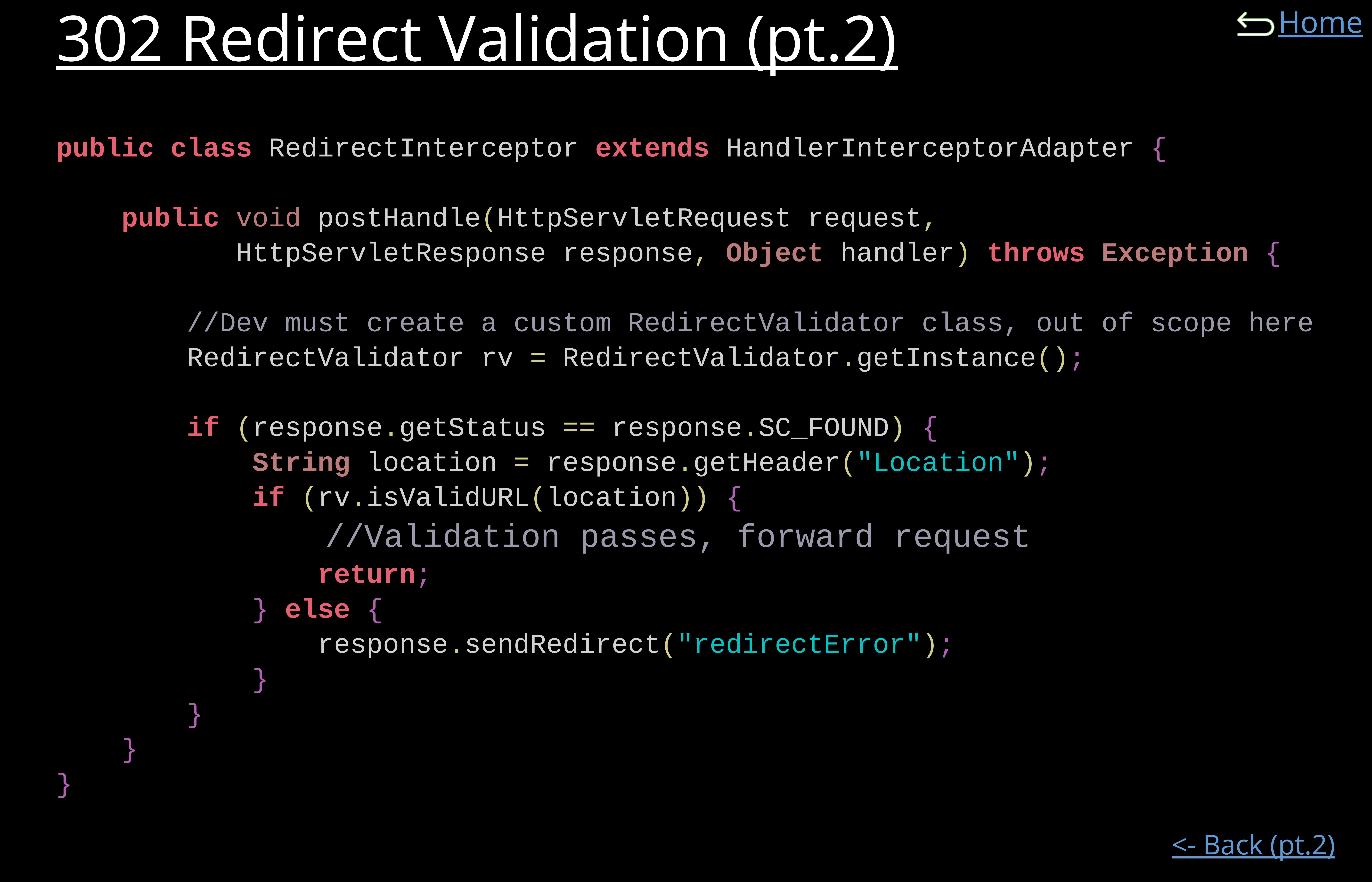

# 302 Redirect Validation (pt.2)
public class RedirectInterceptor extends HandlerInterceptorAdapter {

    public void postHandle(HttpServletRequest request,
           HttpServletResponse response, Object handler) throws Exception {

        //Dev must create a custom RedirectValidator class, out of scope here
        RedirectValidator rv = RedirectValidator.getInstance();

        if (response.getStatus == response.SC_FOUND) {
            String location = response.getHeader("Location");
            if (rv.isValidURL(location)) {
																 //Validation passes, forward request
                return;
            } else {
                response.sendRedirect("redirectError");
            }
        }
    }
}
OWASP - Unvalidated Redirects
<- Back (pt.2)